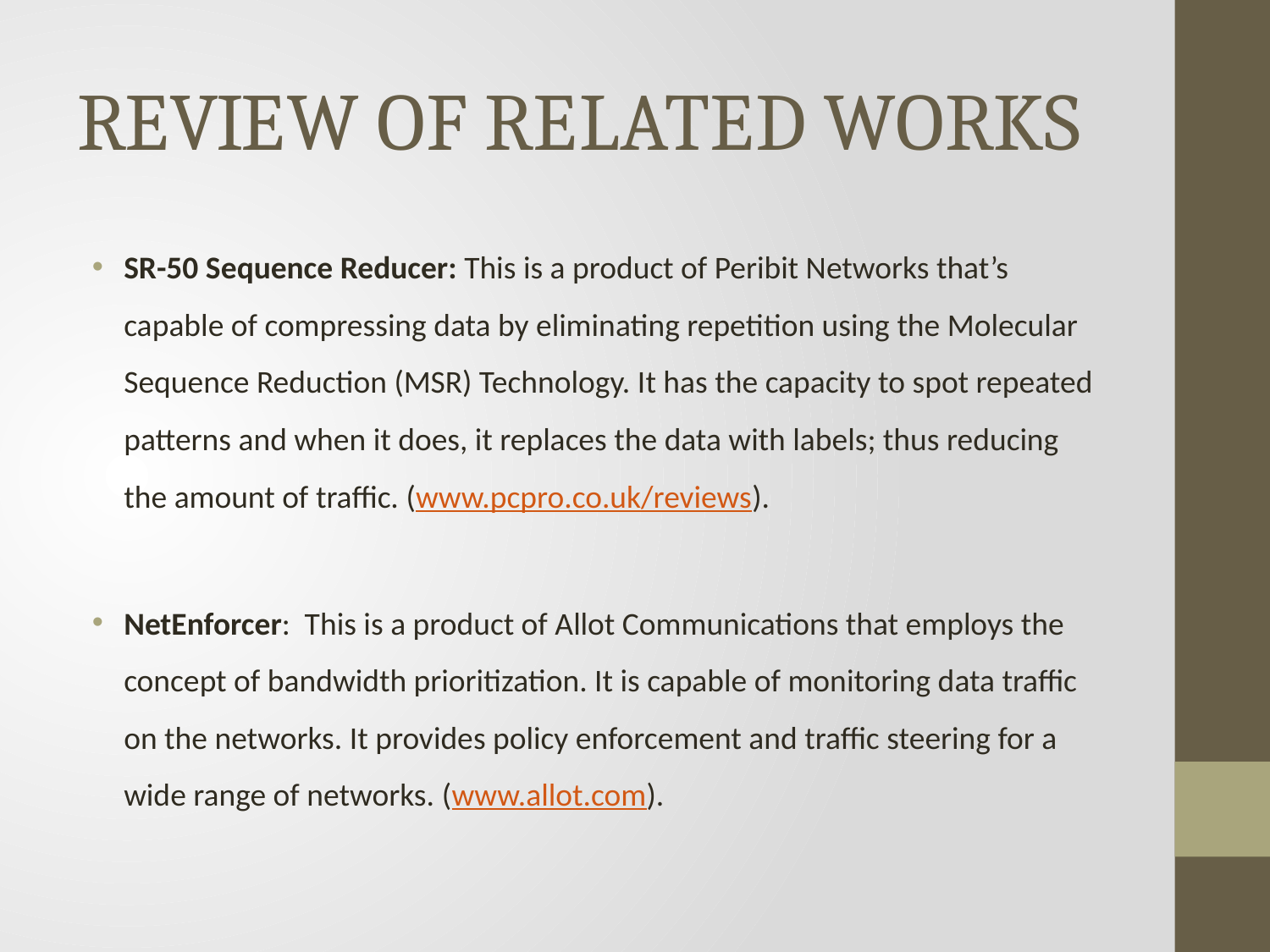

# REVIEW OF RELATED WORKS
SR-50 Sequence Reducer: This is a product of Peribit Networks that’s capable of compressing data by eliminating repetition using the Molecular Sequence Reduction (MSR) Technology. It has the capacity to spot repeated patterns and when it does, it replaces the data with labels; thus reducing the amount of traffic. (www.pcpro.co.uk/reviews).

NetEnforcer:  This is a product of Allot Communications that employs the concept of bandwidth prioritization. It is capable of monitoring data traffic on the networks. It provides policy enforcement and traffic steering for a wide range of networks. (www.allot.com).